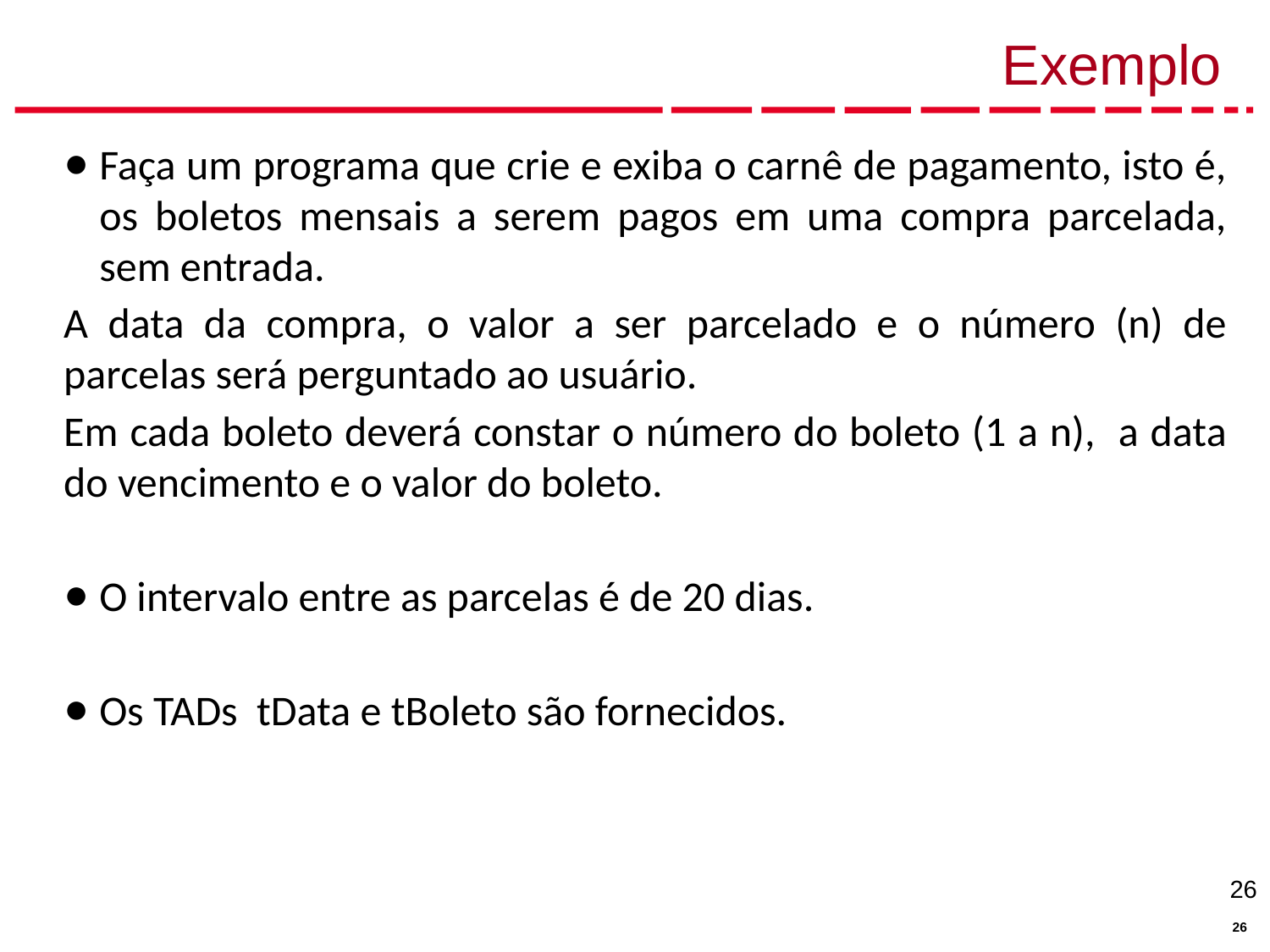

# Exemplo
Faça um programa que crie e exiba o carnê de pagamento, isto é, os boletos mensais a serem pagos em uma compra parcelada, sem entrada.
A data da compra, o valor a ser parcelado e o número (n) de parcelas será perguntado ao usuário.
Em cada boleto deverá constar o número do boleto (1 a n),  a data do vencimento e o valor do boleto.

O intervalo entre as parcelas é de 20 dias.

Os TADs  tData e tBoleto são fornecidos.

26